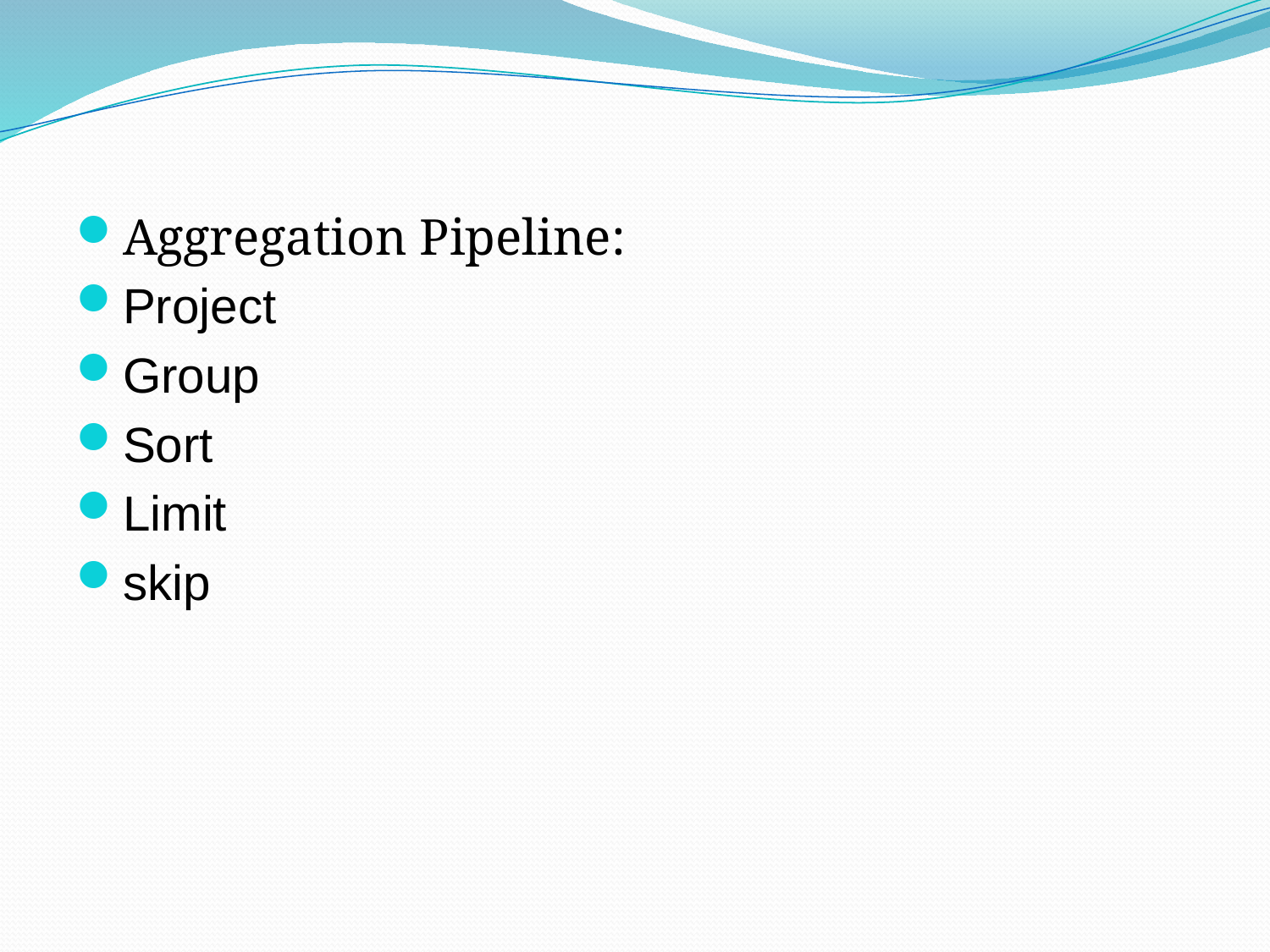

#
Aggregation Pipeline:
Project
Group
Sort
Limit
skip